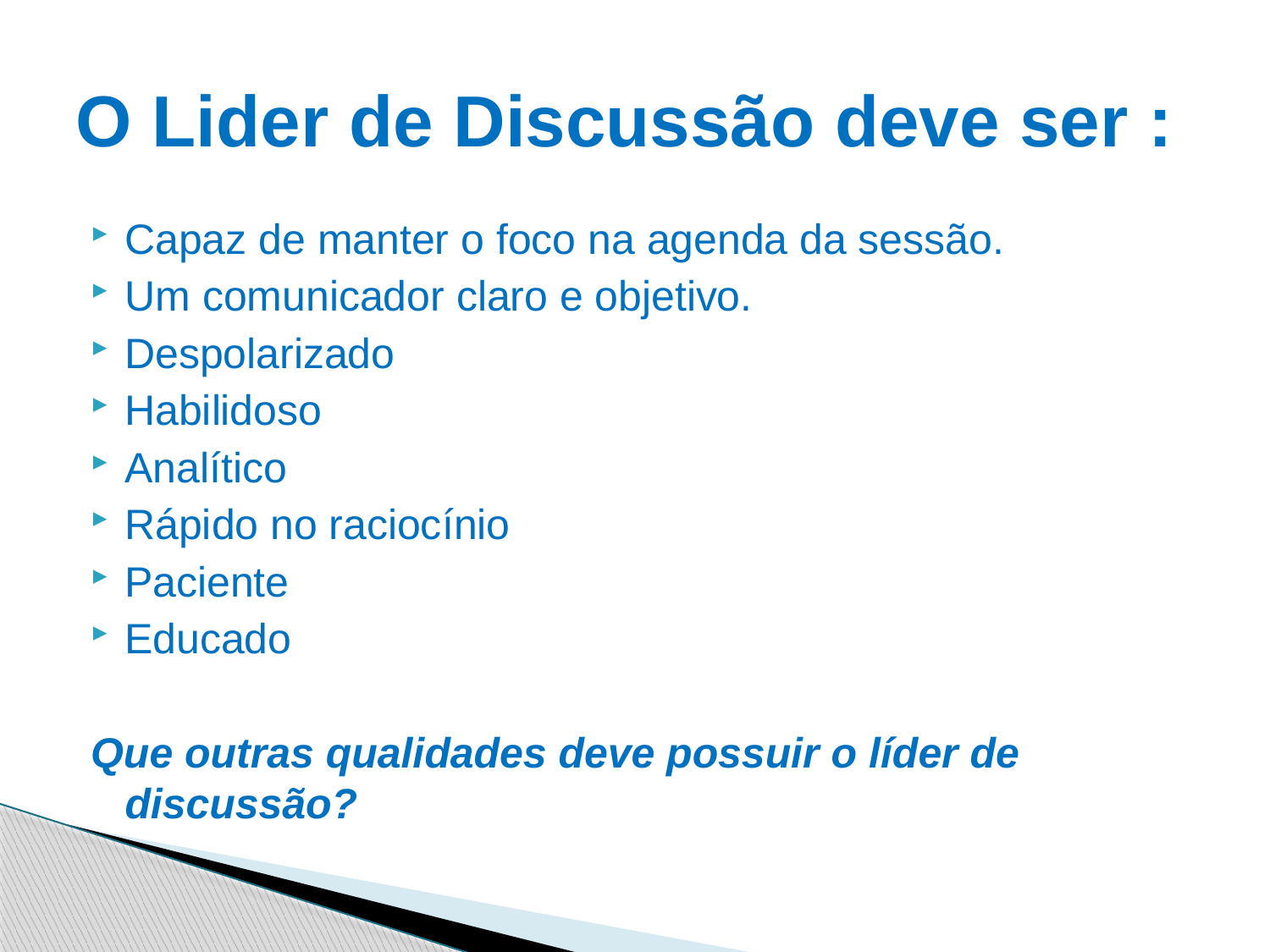

# O Lider de Discussão deve ser :
Capaz de manter o foco na agenda da sessão.
Um comunicador claro e objetivo.
Despolarizado
Habilidoso
Analítico
Rápido no raciocínio
Paciente
Educado

Que outras qualidades deve possuir o líder de discussão?